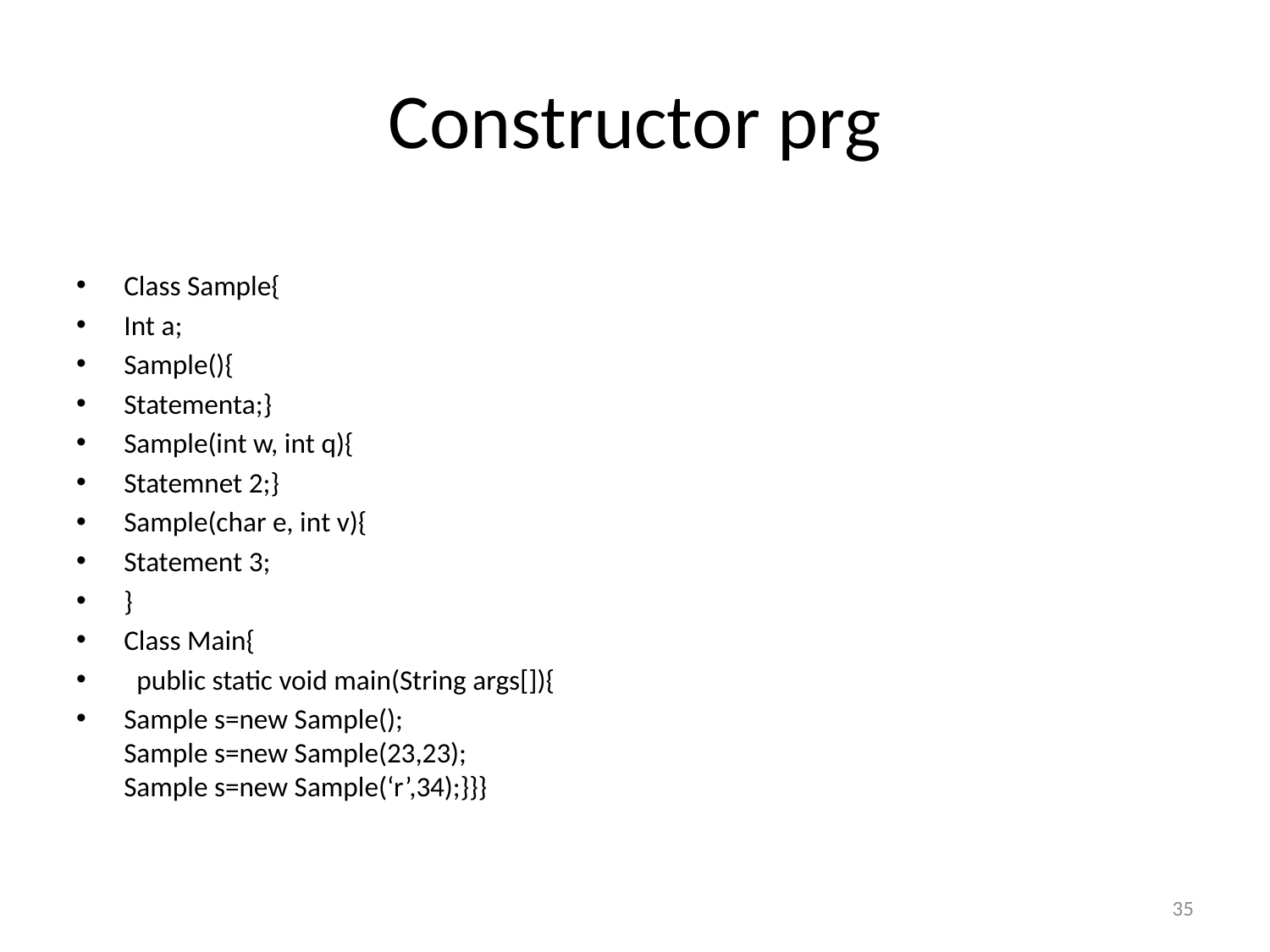

# Constructor prg

Class Sample{
Int a;
Sample(){
Statementa;}
Sample(int w, int q){
Statemnet 2;}
Sample(char e, int v){
Statement 3;
}
Class Main{
  public static void main(String args[]){
Sample s=new Sample();
Sample s=new Sample(23,23);
Sample s=new Sample(‘r’,34);}}}

35